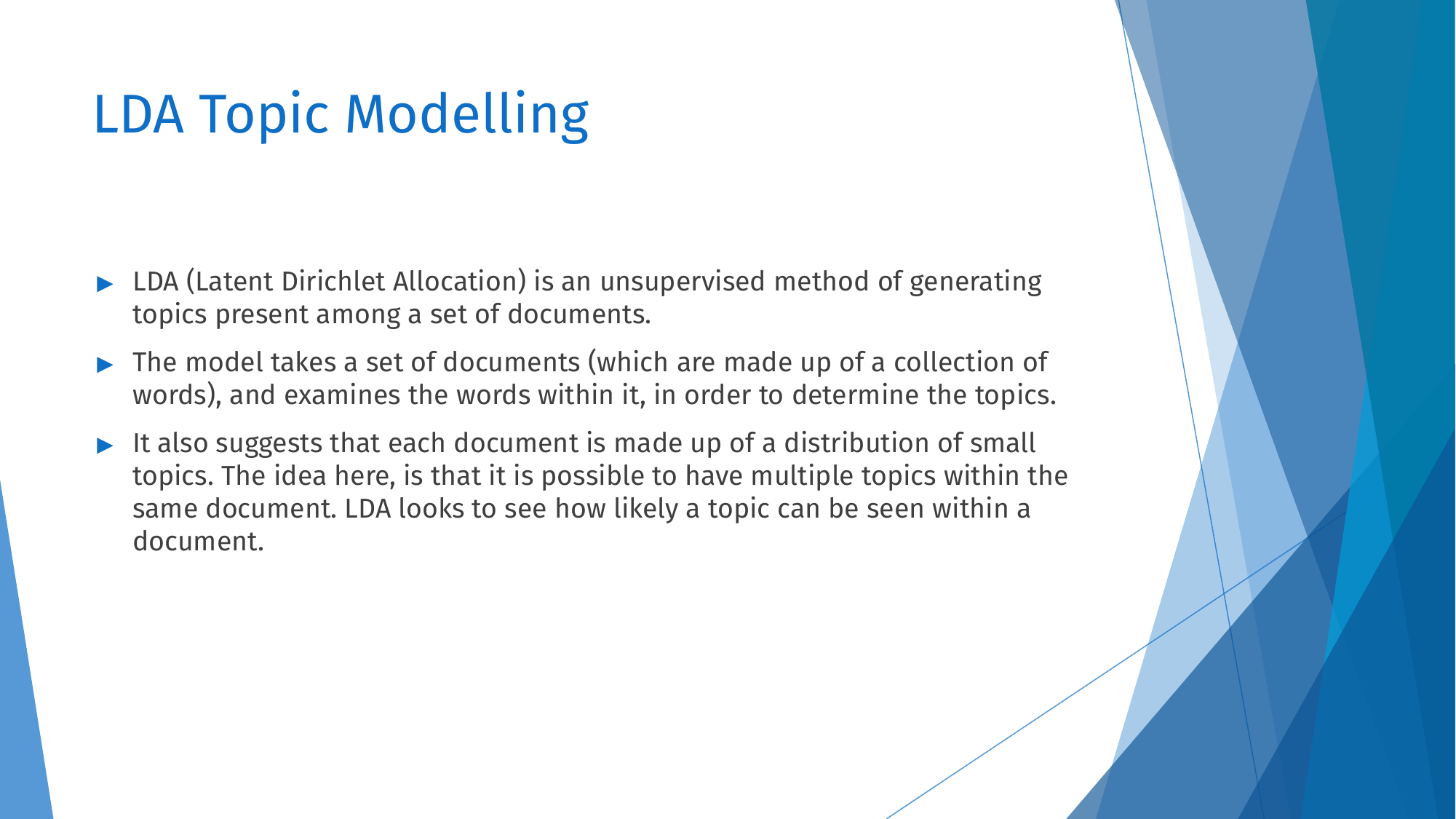

# LDA Topic Modelling
LDA (Latent Dirichlet Allocation) is an unsupervised method of generating topics present among a set of documents.
The model takes a set of documents (which are made up of a collection of words), and examines the words within it, in order to determine the topics.
It also suggests that each document is made up of a distribution of small topics. The idea here, is that it is possible to have multiple topics within the same document. LDA looks to see how likely a topic can be seen within a document.